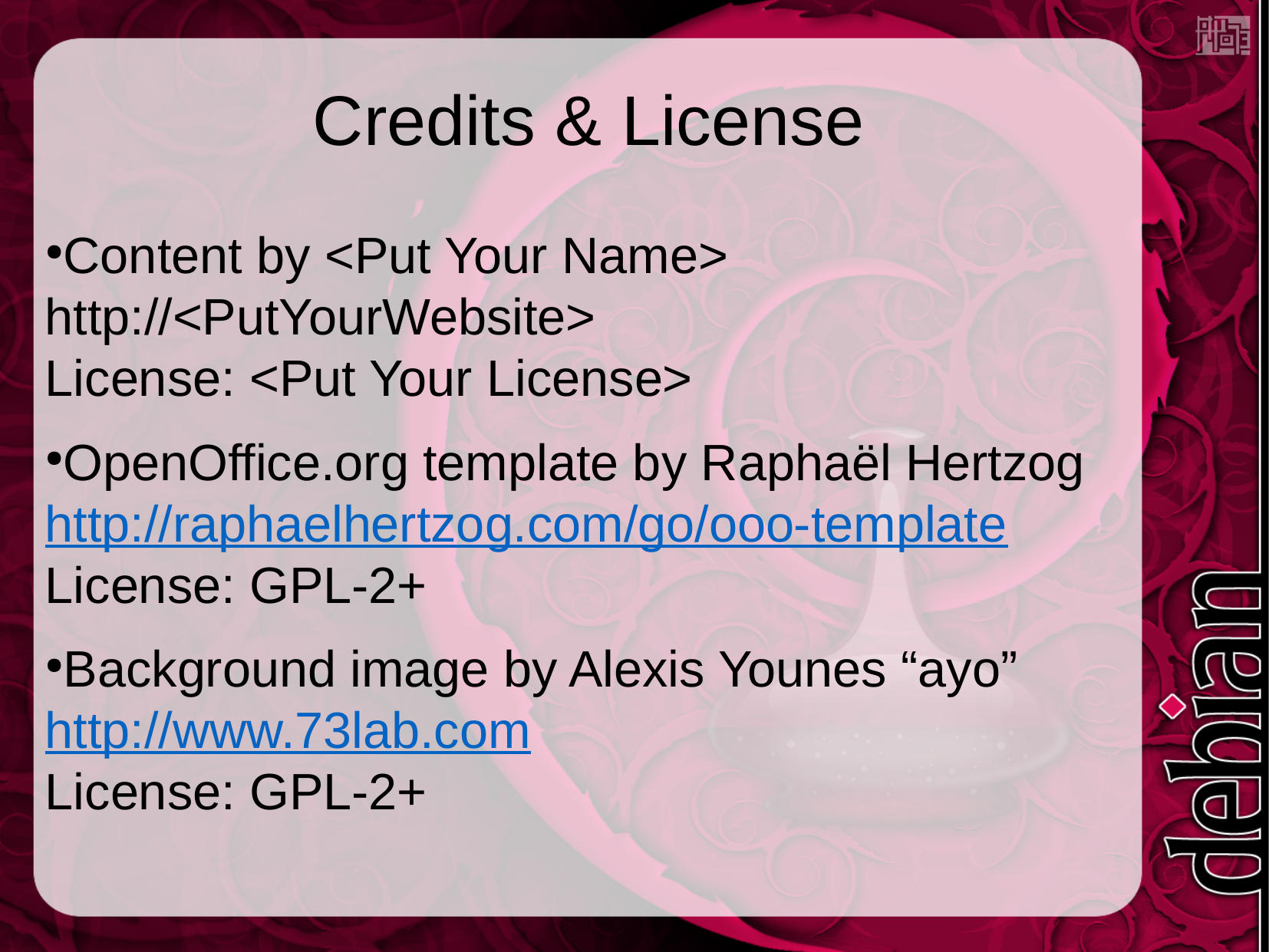

Content by <Put Your Name>
http://<PutYourWebsite>
License: <Put Your License>
OpenOffice.org template by Raphaël Hertzog
http://raphaelhertzog.com/go/ooo-template
License: GPL-2+
Background image by Alexis Younes “ayo”
http://www.73lab.com
License: GPL-2+
Credits & License